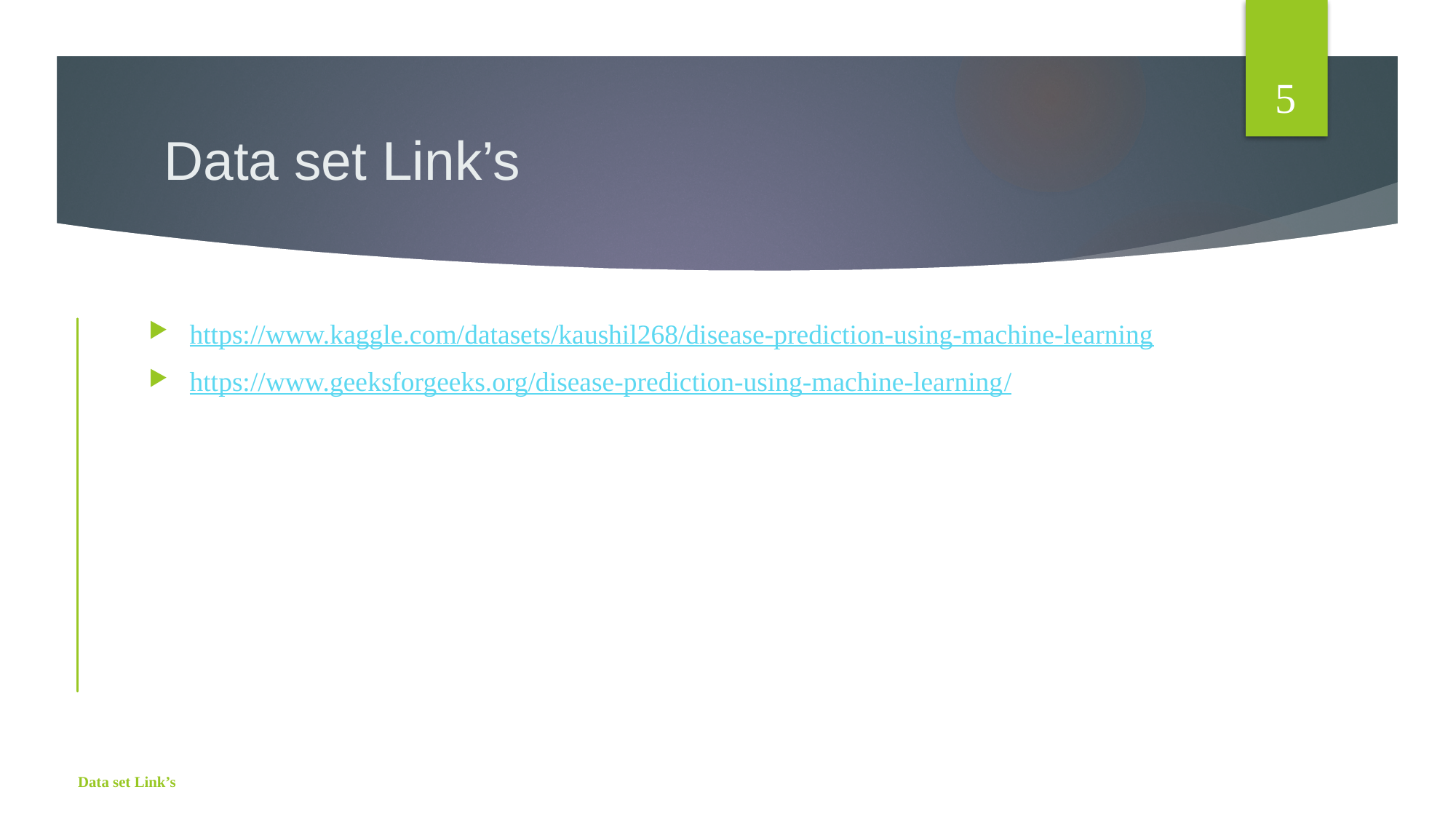

5
# Data set Link’s
https://www.kaggle.com/datasets/kaushil268/disease-prediction-using-machine-learning
https://www.geeksforgeeks.org/disease-prediction-using-machine-learning/

Data set Link’s